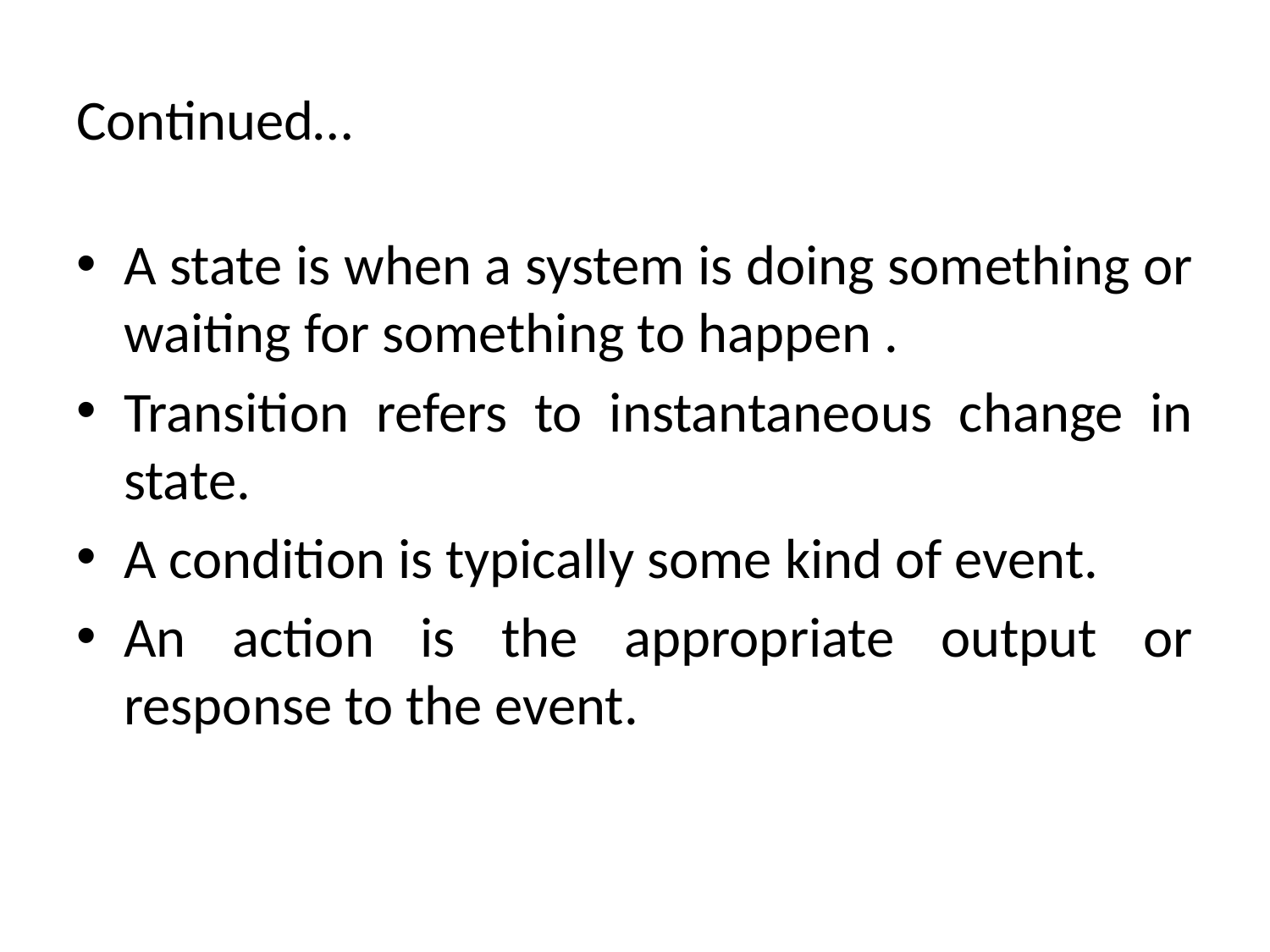

# Continued…
A state is when a system is doing something or waiting for something to happen .
Transition refers to instantaneous change in state.
A condition is typically some kind of event.
An action is the appropriate output or response to the event.